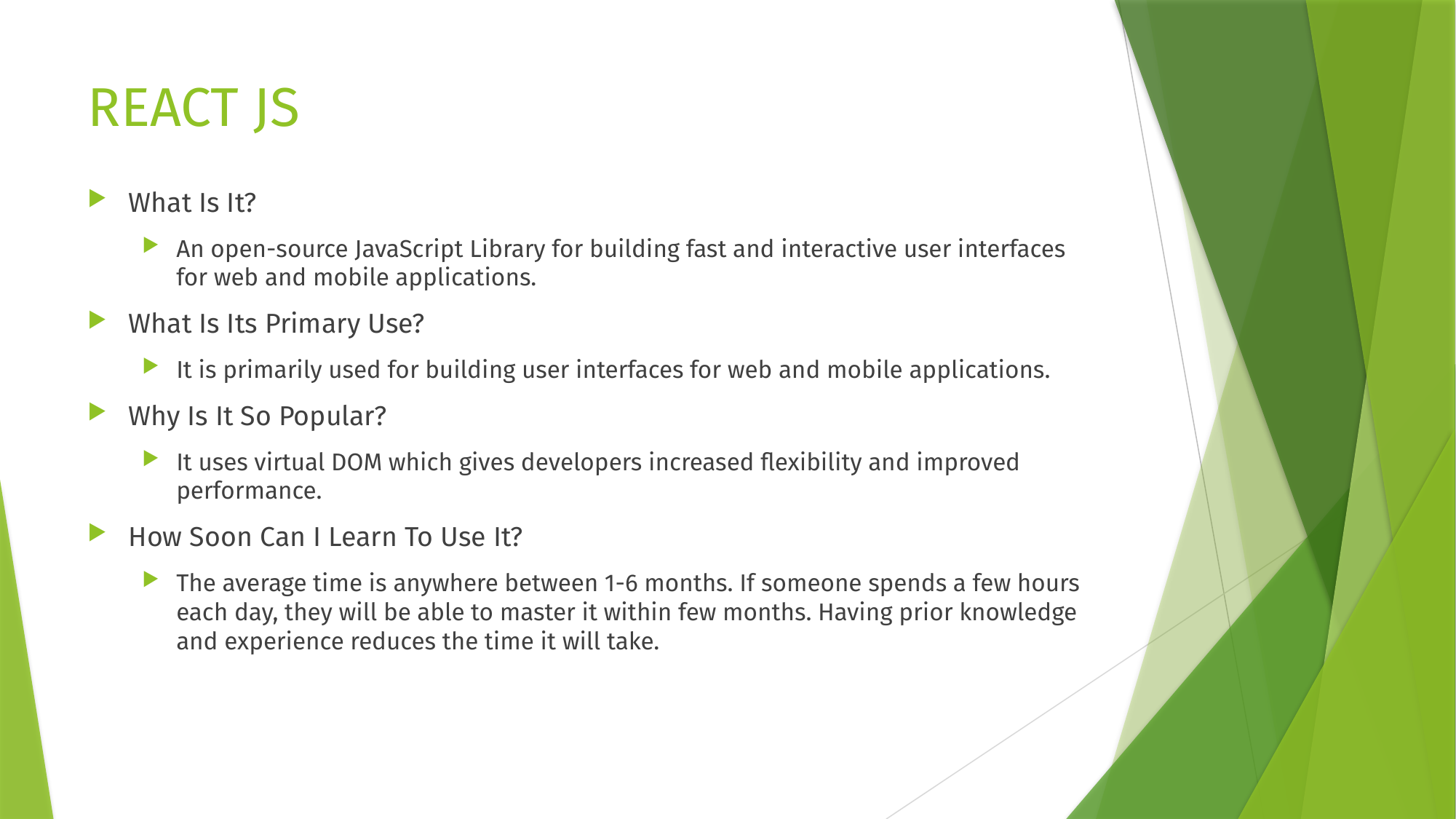

# REACT JS
What Is It?
An open-source JavaScript Library for building fast and interactive user interfaces for web and mobile applications.
What Is Its Primary Use?
It is primarily used for building user interfaces for web and mobile applications.
Why Is It So Popular?
It uses virtual DOM which gives developers increased flexibility and improved performance.
How Soon Can I Learn To Use It?
The average time is anywhere between 1-6 months. If someone spends a few hours each day, they will be able to master it within few months. Having prior knowledge and experience reduces the time it will take.